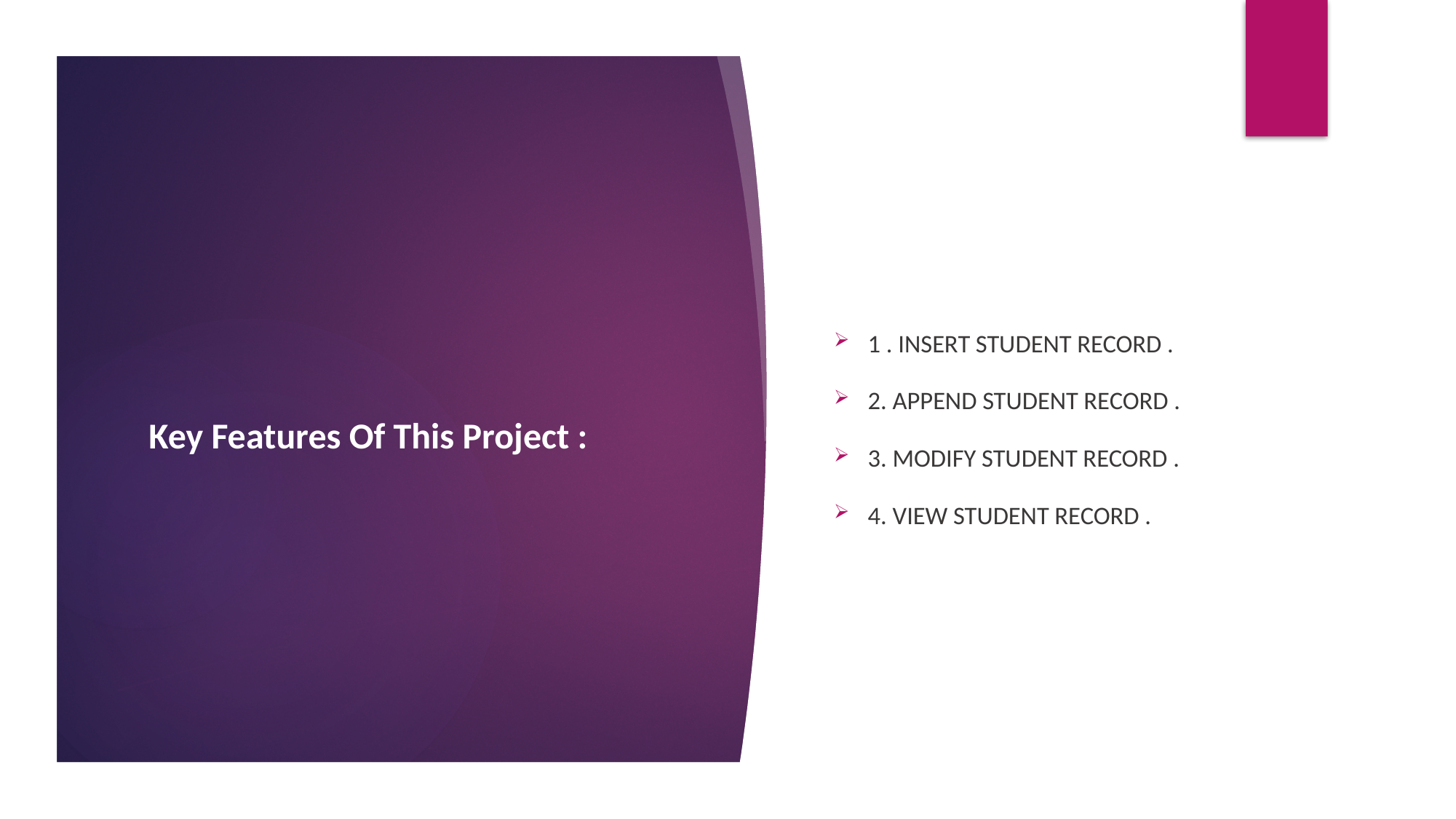

1 . Insert Student Record .
2. Append Student Record .
3. Modify Student Record .
4. View Student Record .

# Key Features Of This Project :